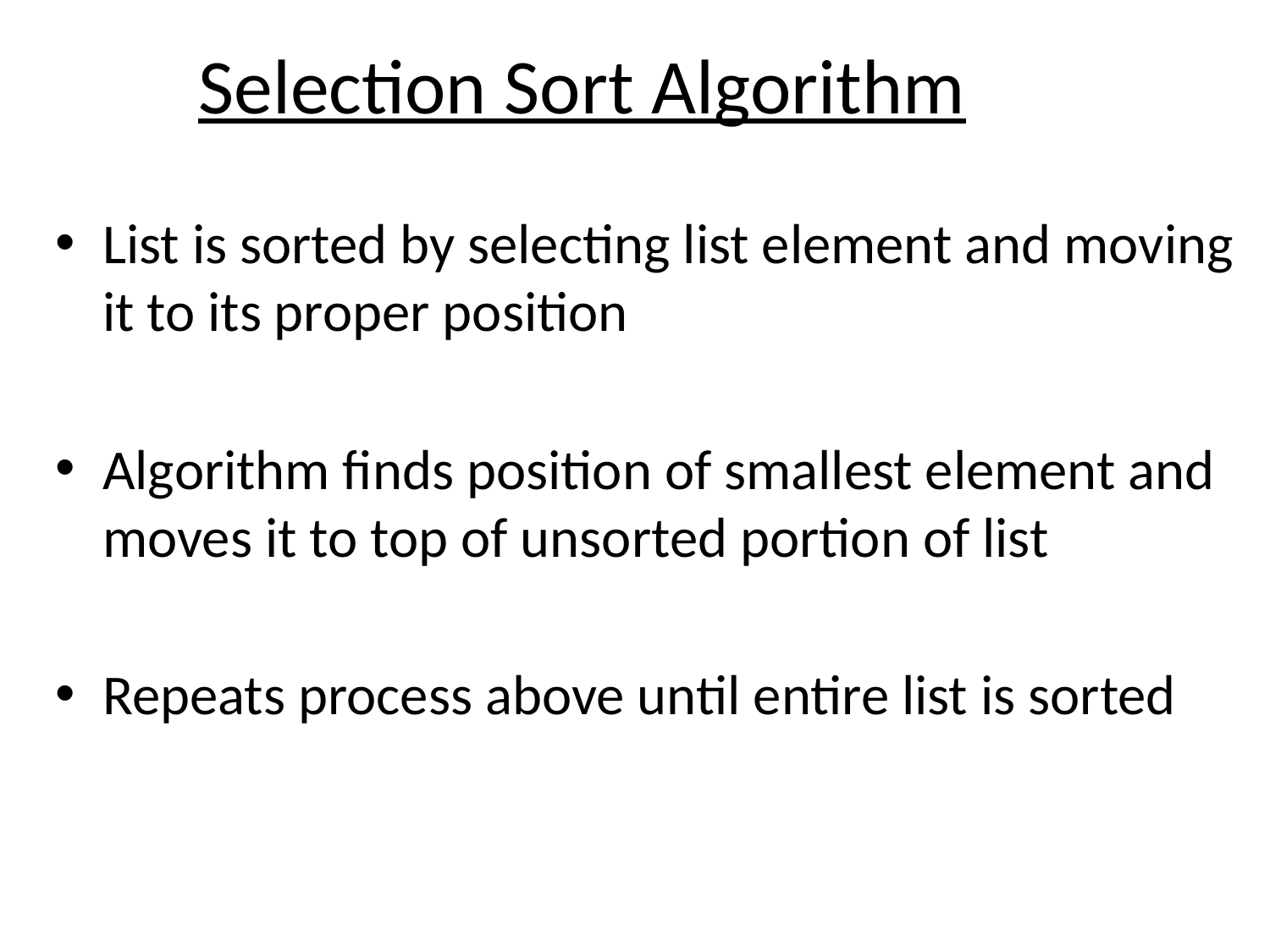

# Selection Sort Algorithm
List is sorted by selecting list element and moving it to its proper position

Algorithm finds position of smallest element and moves it to top of unsorted portion of list

Repeats process above until entire list is sorted